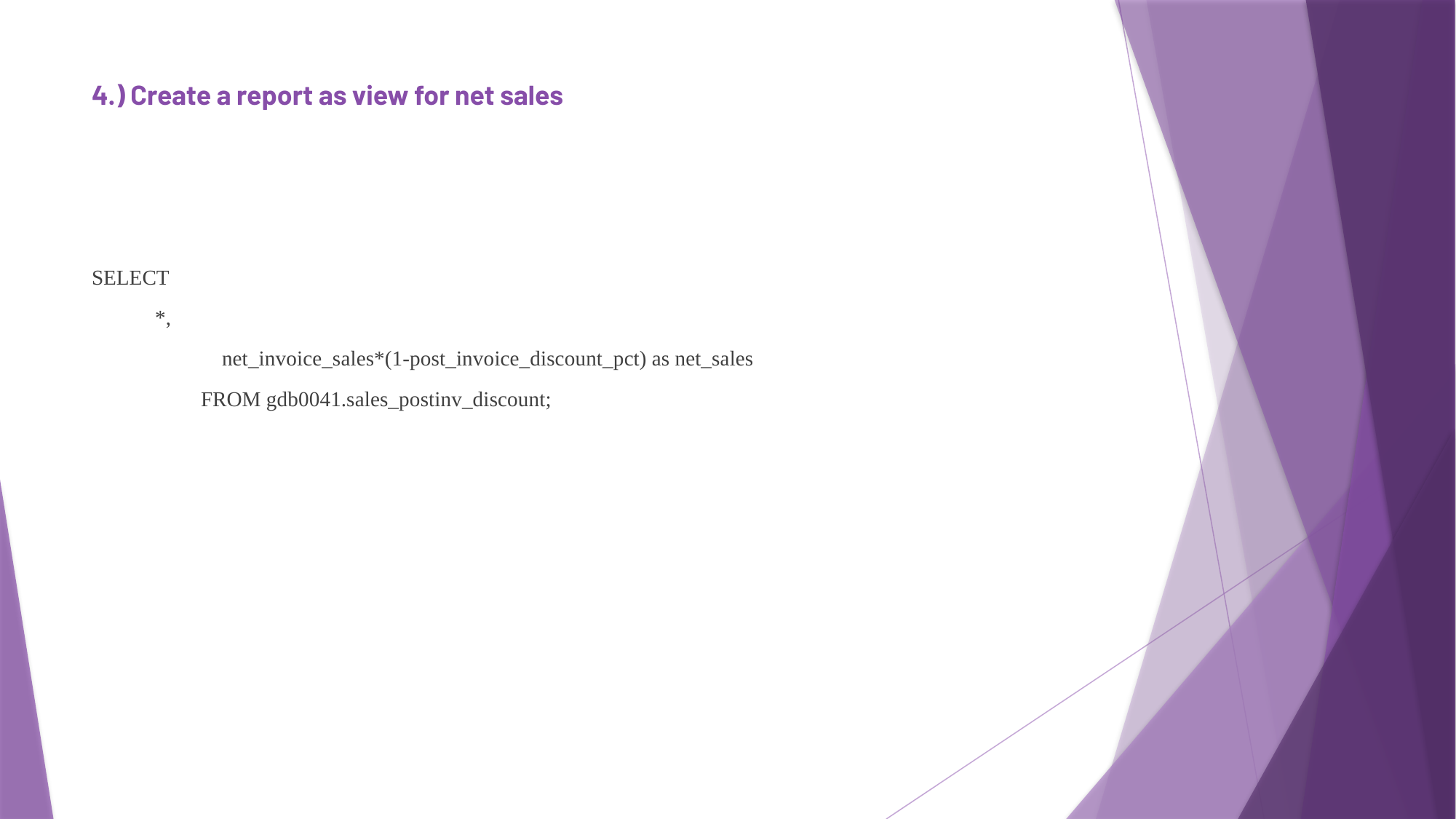

# 4.) Create a report as view for net sales
SELECT
            *,
    	    net_invoice_sales*(1-post_invoice_discount_pct) as net_sales
	FROM gdb0041.sales_postinv_discount;